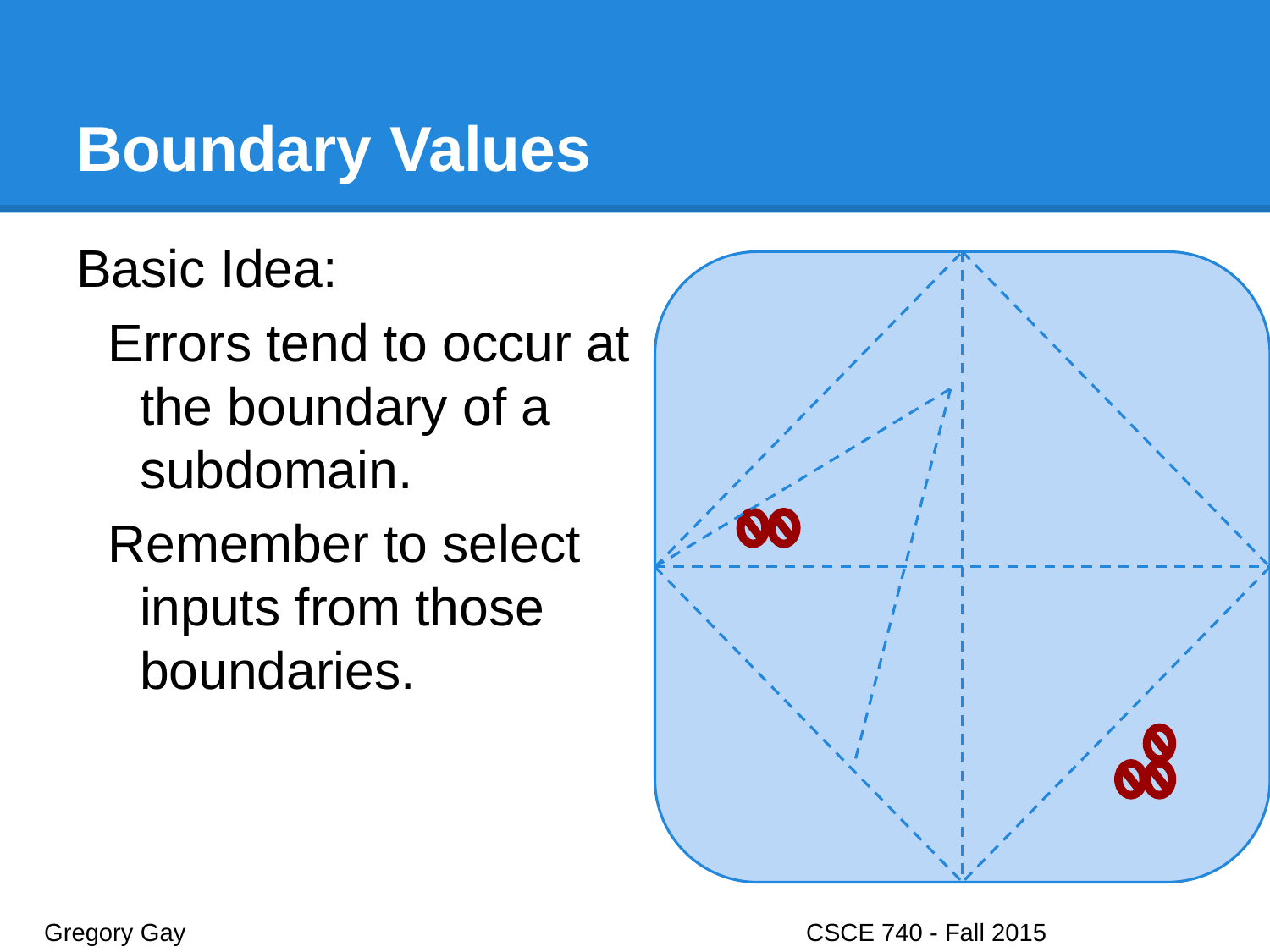

# Boundary Values
Basic Idea:
Errors tend to occur at the boundary of a subdomain.
Remember to select inputs from those boundaries.

Gregory Gay					CSCE 740 - Fall 2015								31